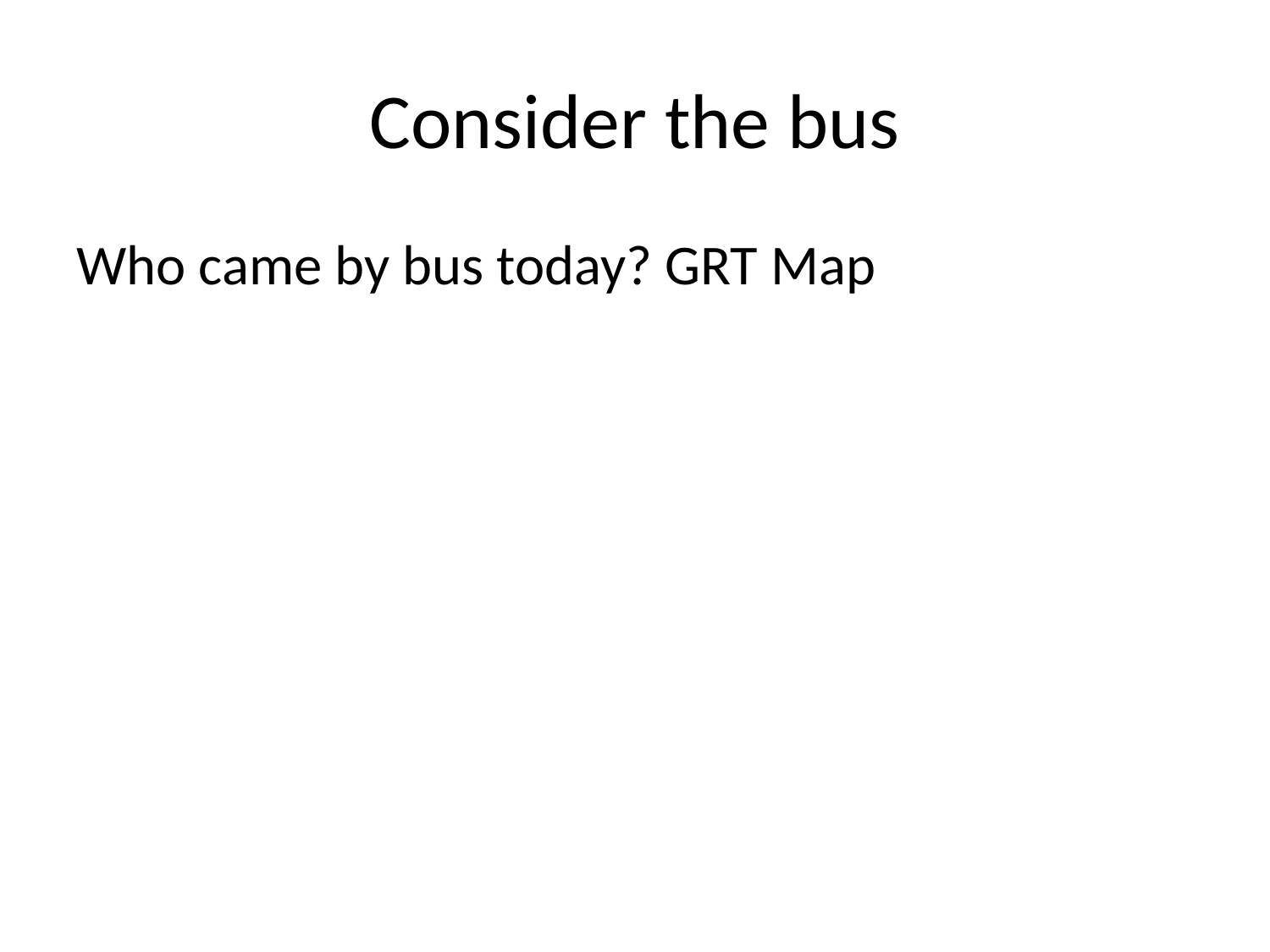

# Consider the bus
Who came by bus today? GRT Map